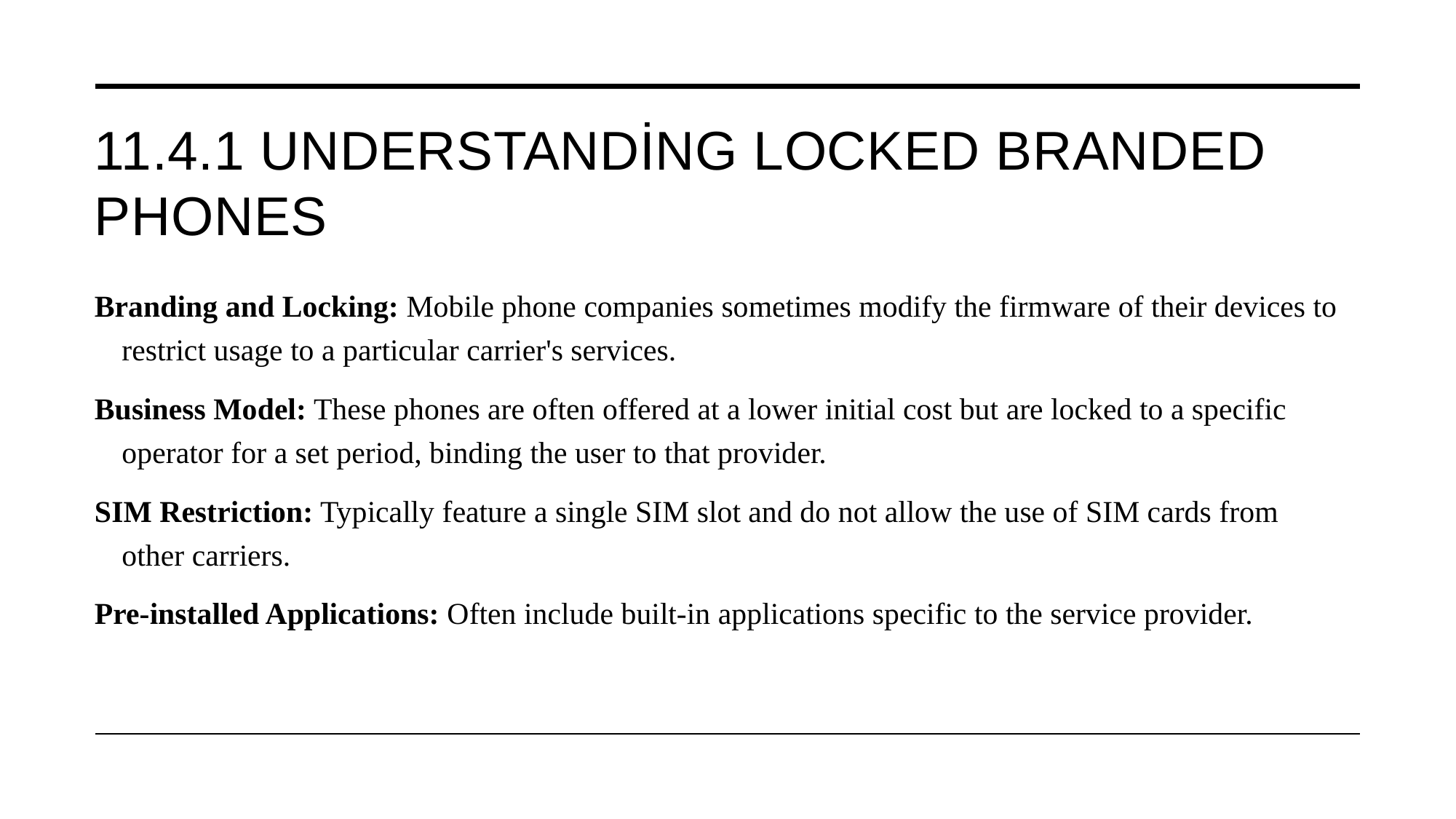

# 11.4.1 Understanding Locked Branded Phones
Branding and Locking: Mobile phone companies sometimes modify the firmware of their devices to restrict usage to a particular carrier's services.
Business Model: These phones are often offered at a lower initial cost but are locked to a specific operator for a set period, binding the user to that provider.
SIM Restriction: Typically feature a single SIM slot and do not allow the use of SIM cards from other carriers.
Pre-installed Applications: Often include built-in applications specific to the service provider.